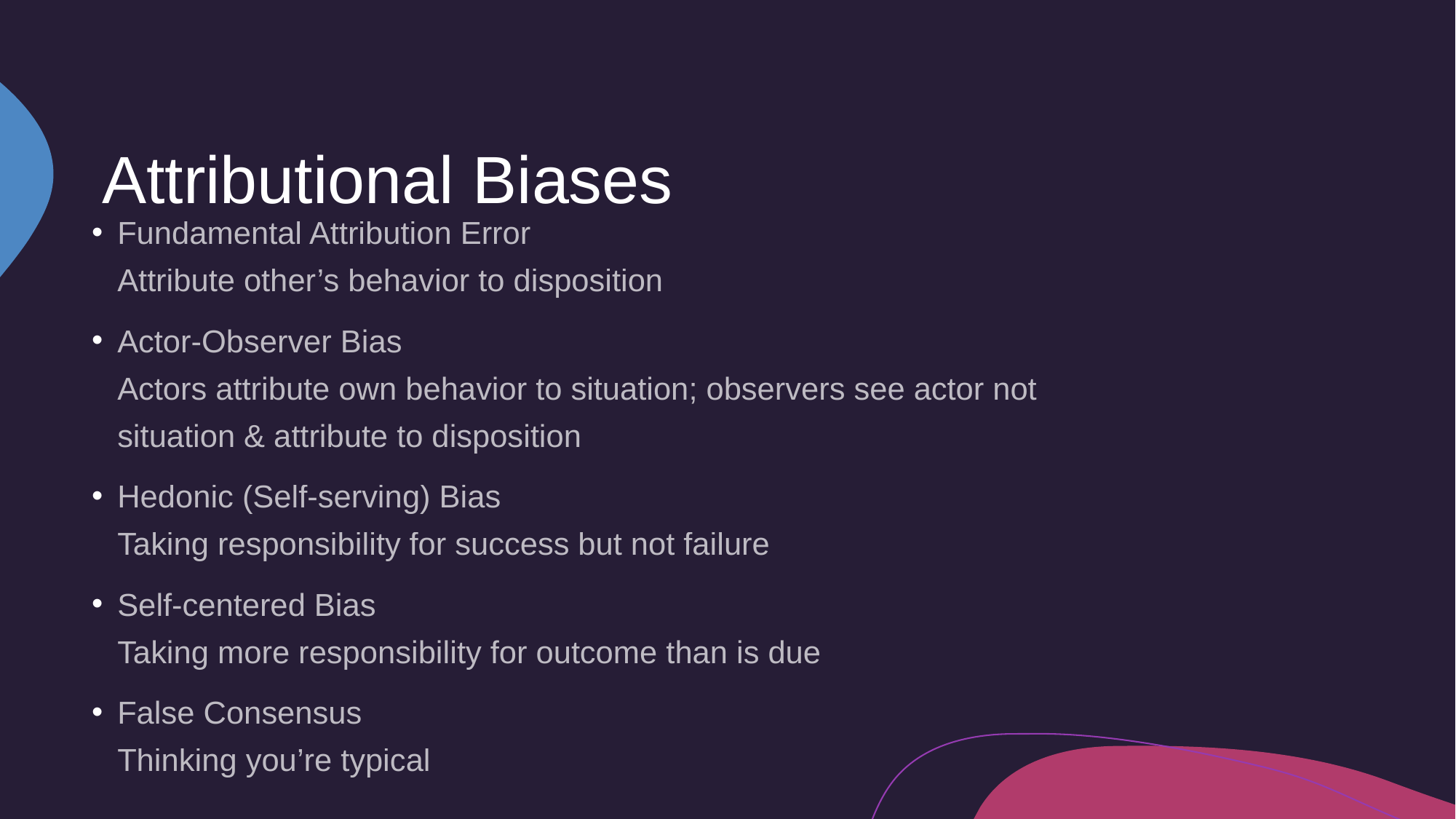

# Attributional Biases
Fundamental Attribution Error
Attribute other’s behavior to disposition
Actor-Observer Bias
Actors attribute own behavior to situation; observers see actor not situation & attribute to disposition
Hedonic (Self-serving) Bias
Taking responsibility for success but not failure
Self-centered Bias
Taking more responsibility for outcome than is due
False Consensus
Thinking you’re typical